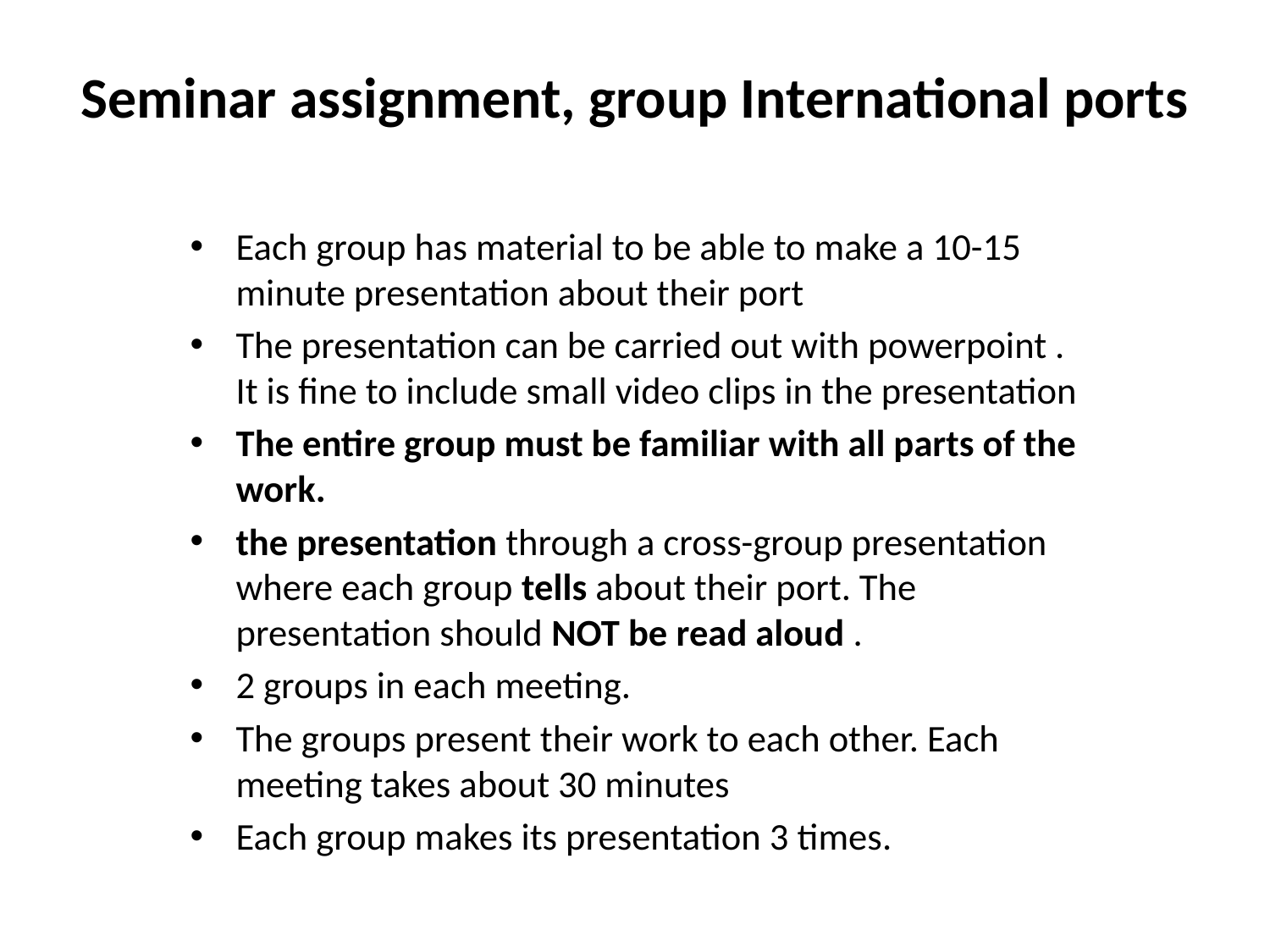

# Seminar assignment, group International ports
Each group has material to be able to make a 10-15 minute presentation about their port
The presentation can be carried out with powerpoint . It is fine to include small video clips in the presentation
The entire group must be familiar with all parts of the work.
the presentation through a cross-group presentation where each group tells about their port. The presentation should NOT be read aloud .
2 groups in each meeting.
The groups present their work to each other. Each meeting takes about 30 minutes
Each group makes its presentation 3 times.